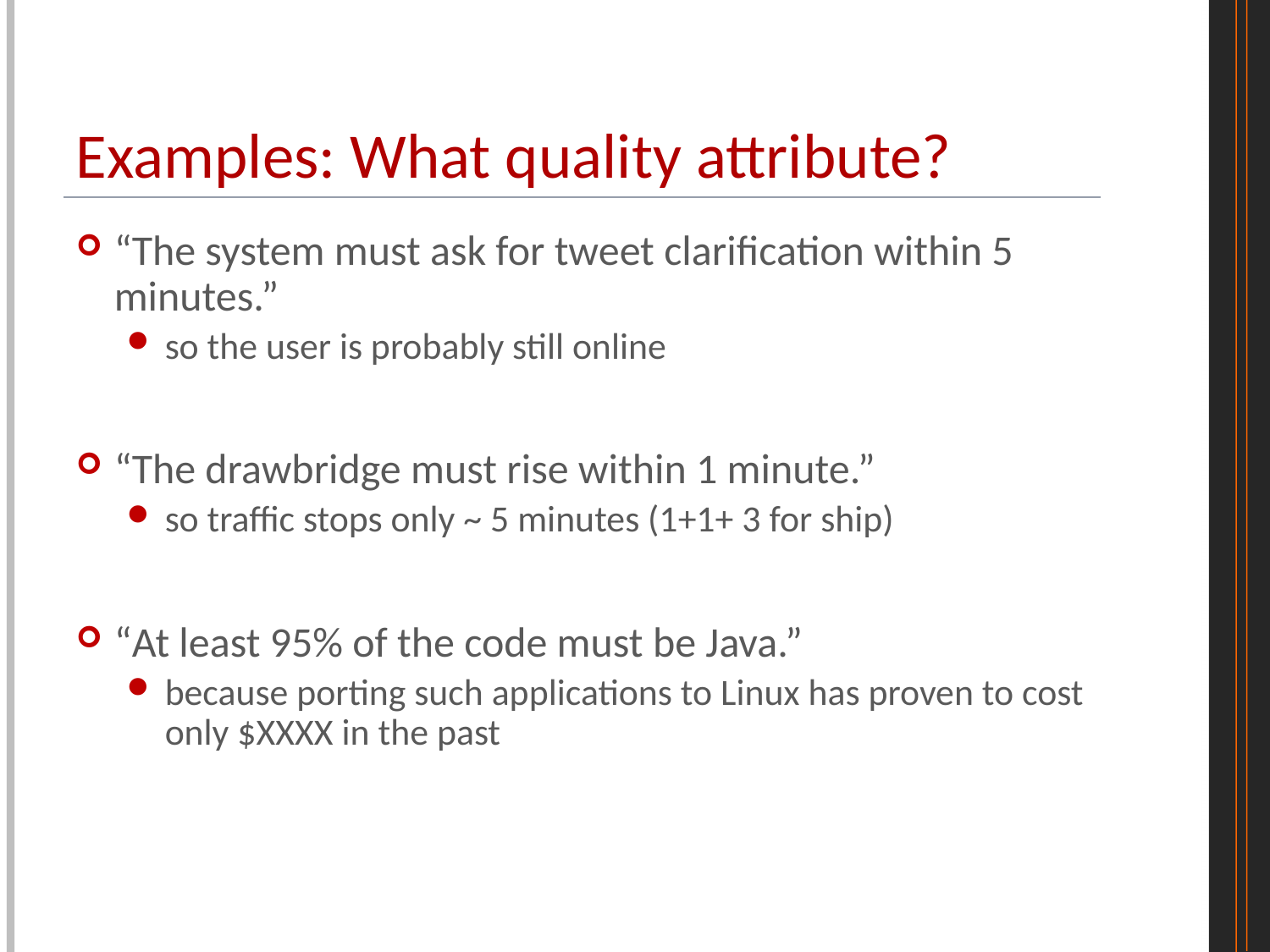

# Examples: What quality attribute?
“The system must ask for tweet clarification within 5 minutes.”
so the user is probably still online

“The drawbridge must rise within 1 minute.”
so traffic stops only ~ 5 minutes (1+1+ 3 for ship)

“At least 95% of the code must be Java.”
because porting such applications to Linux has proven to cost only $XXXX in the past